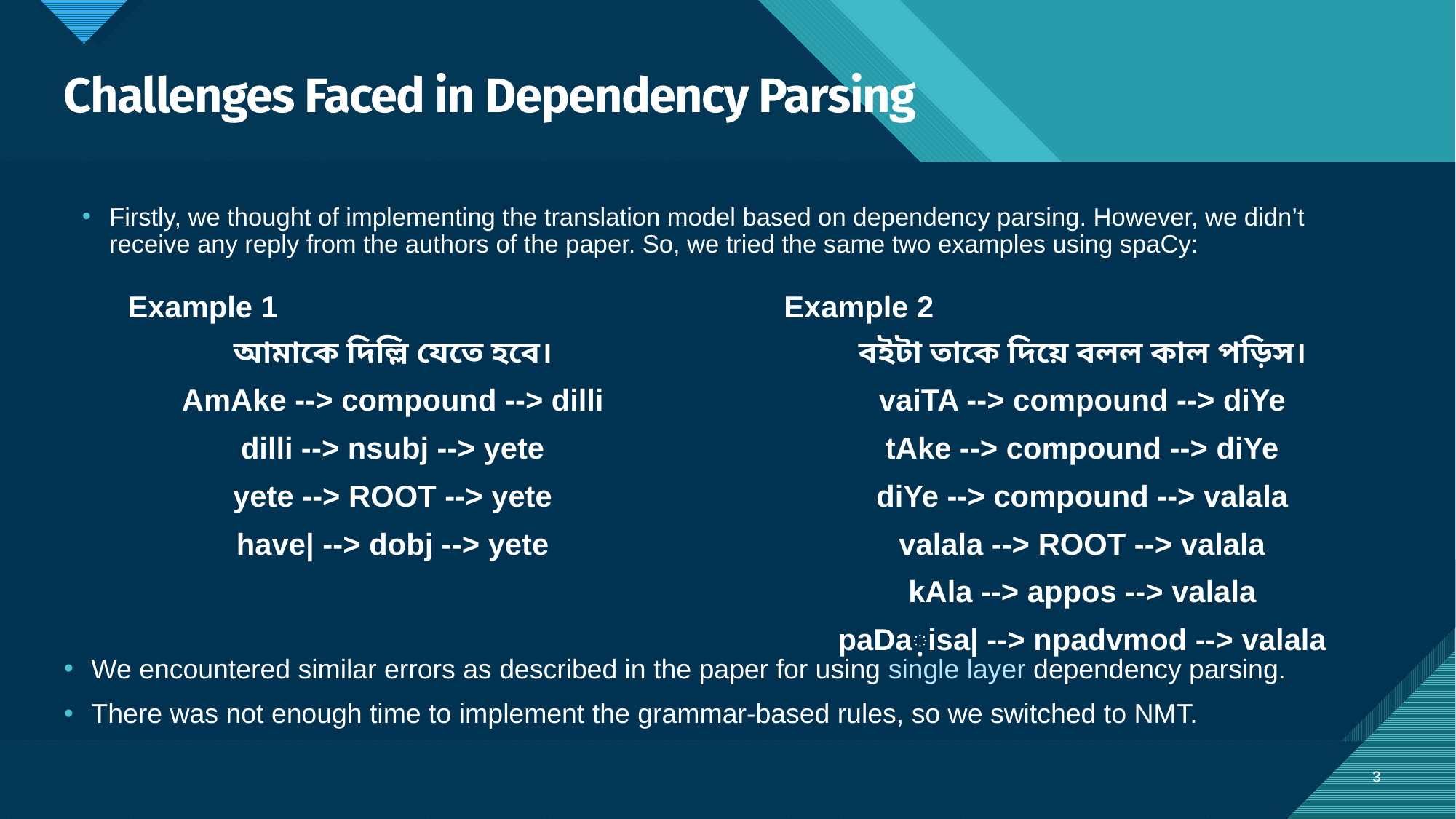

# Challenges Faced in Dependency Parsing
Firstly, we thought of implementing the translation model based on dependency parsing. However, we didn’t receive any reply from the authors of the paper. So, we tried the same two examples using spaCy:
Example 2
Example 1
আমাকে দিল্লি যেতে হবে।
AmAke --> compound --> dilli
dilli --> nsubj --> yete
yete --> ROOT --> yete
have| --> dobj --> yete
বইটা তাকে দিয়ে বলল কাল পড়িস।
vaiTA --> compound --> diYe
tAke --> compound --> diYe
diYe --> compound --> valala
valala --> ROOT --> valala
kAla --> appos --> valala
paDa়isa| --> npadvmod --> valala
We encountered similar errors as described in the paper for using single layer dependency parsing.
There was not enough time to implement the grammar-based rules, so we switched to NMT.
3